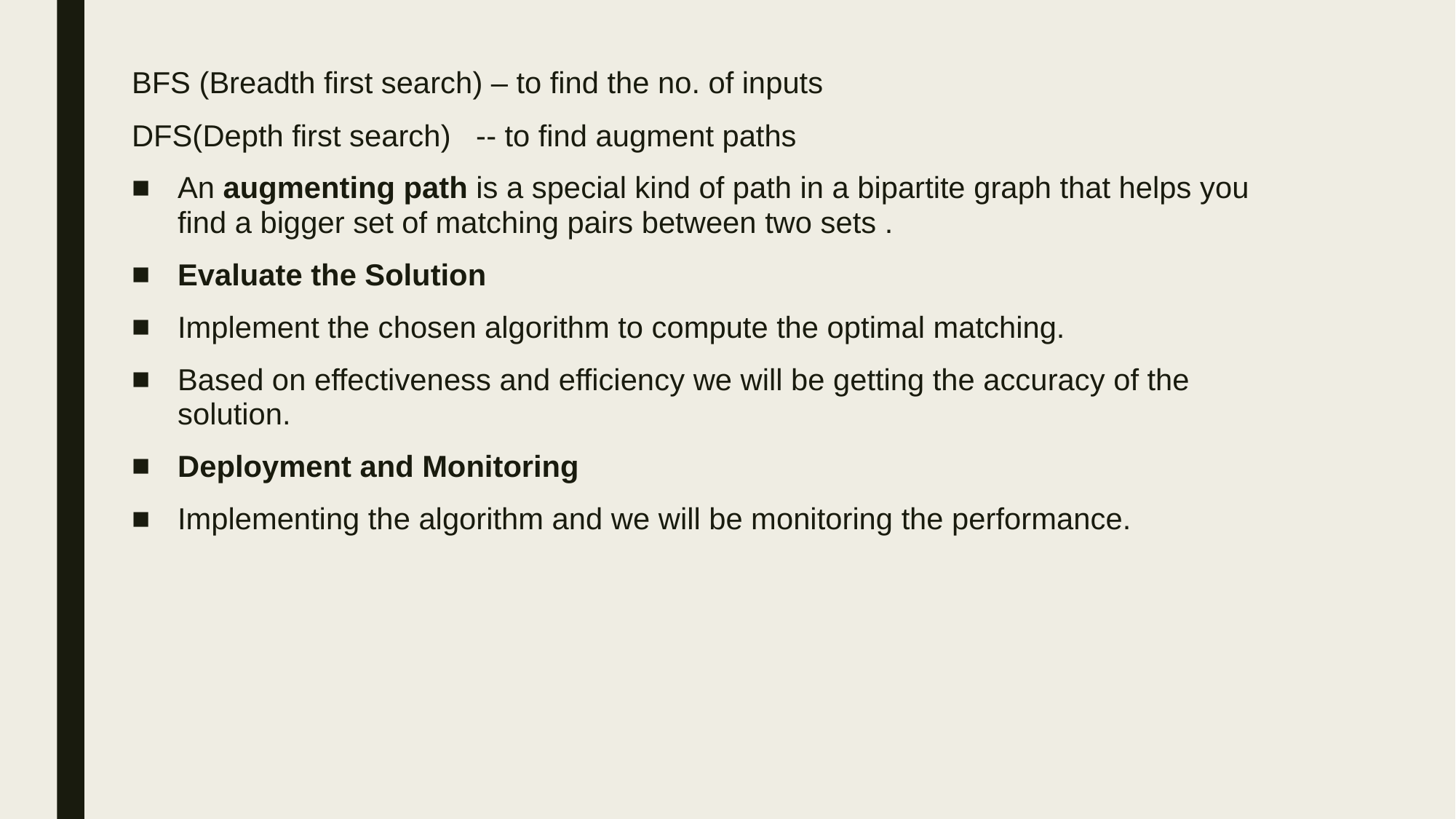

BFS (Breadth first search) – to find the no. of inputs
DFS(Depth first search)   -- to find augment paths
An augmenting path is a special kind of path in a bipartite graph that helps you find a bigger set of matching pairs between two sets .
Evaluate the Solution
Implement the chosen algorithm to compute the optimal matching.
Based on effectiveness and efficiency we will be getting the accuracy of the solution.
Deployment and Monitoring
Implementing the algorithm and we will be monitoring the performance.